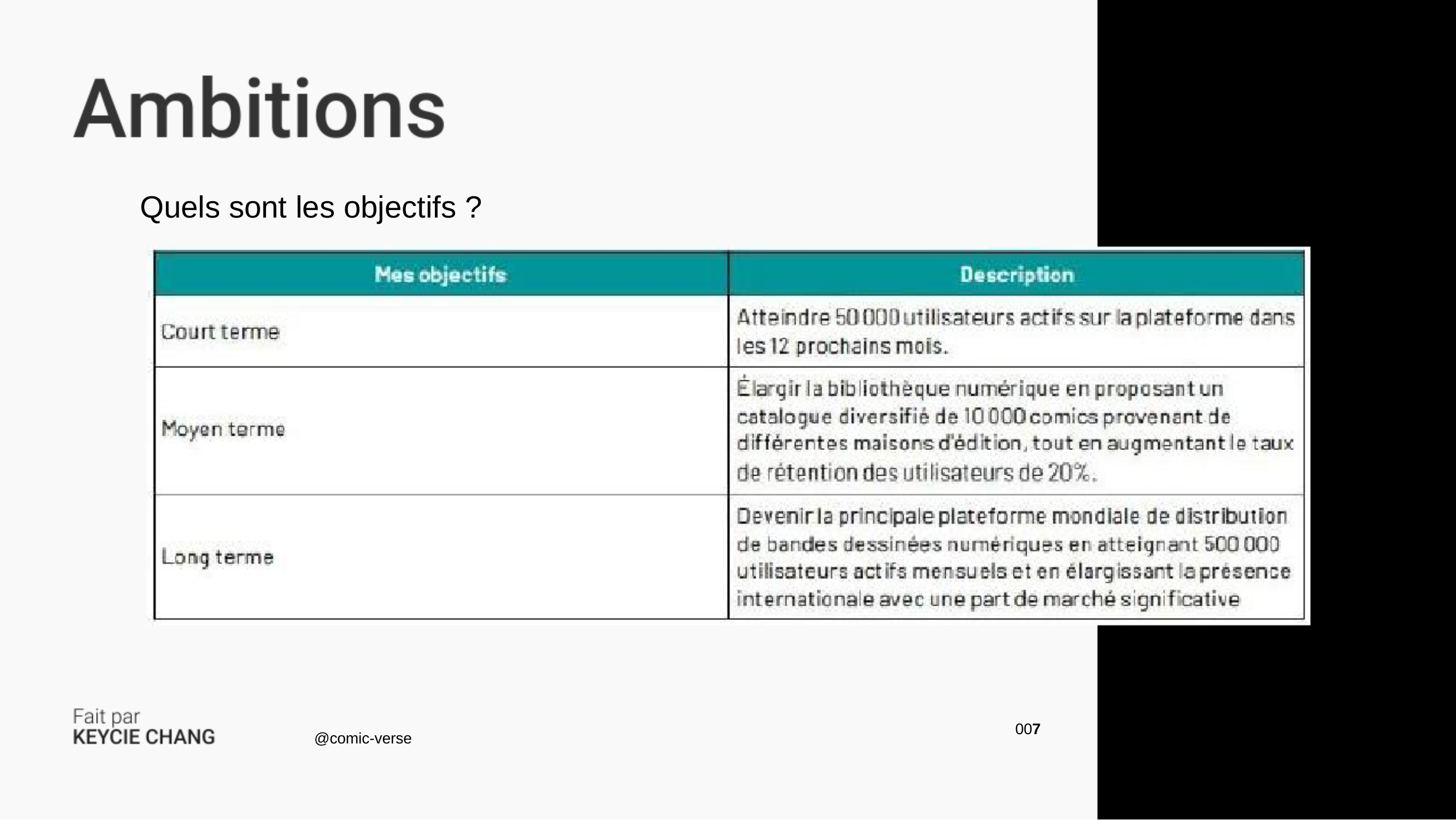

Quels sont les objectifs ?
007
@comic-verse